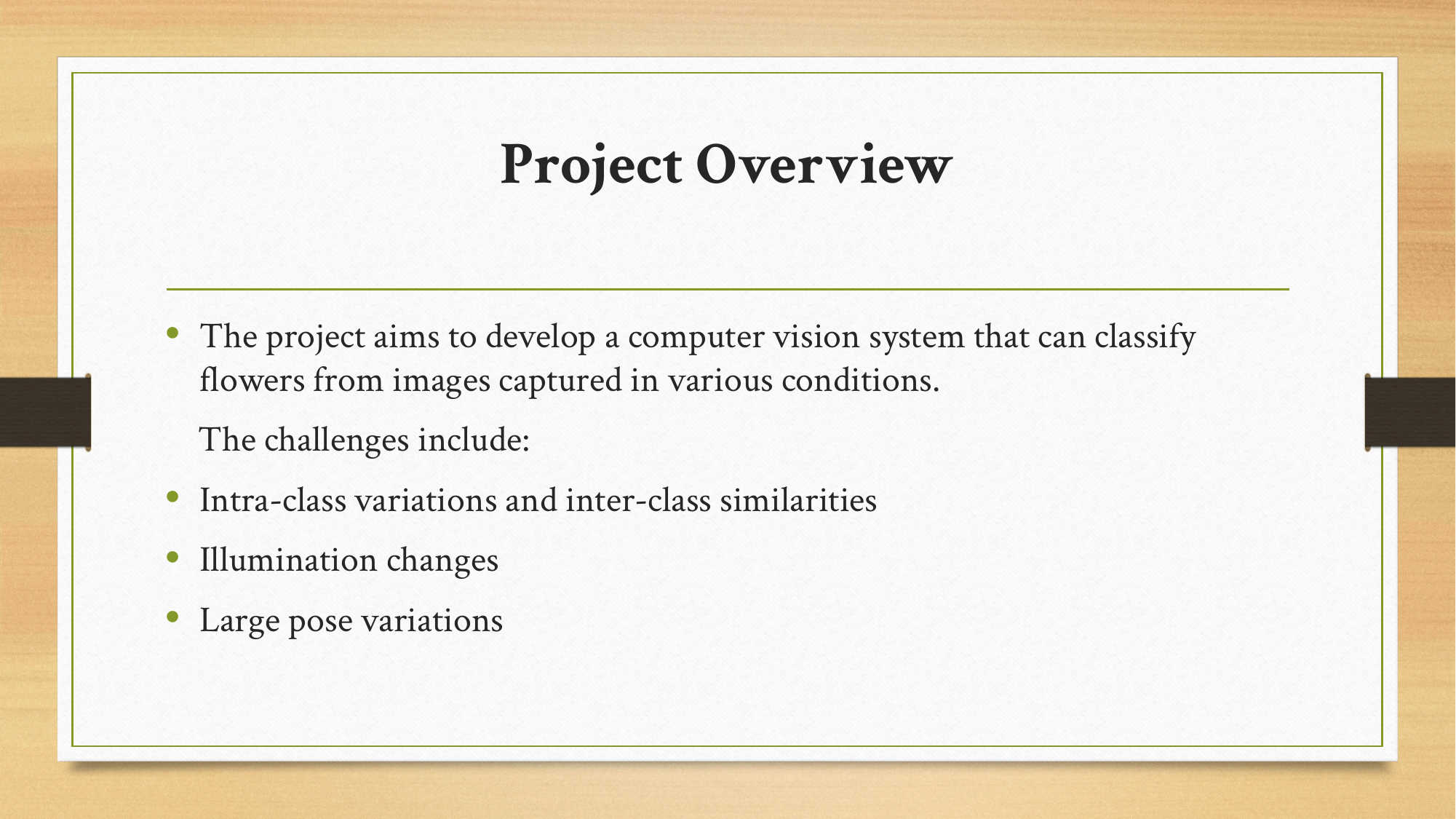

# Project Overview
The project aims to develop a computer vision system that can classify flowers from images captured in various conditions.
    The challenges include:
Intra-class variations and inter-class similarities
Illumination changes
Large pose variations